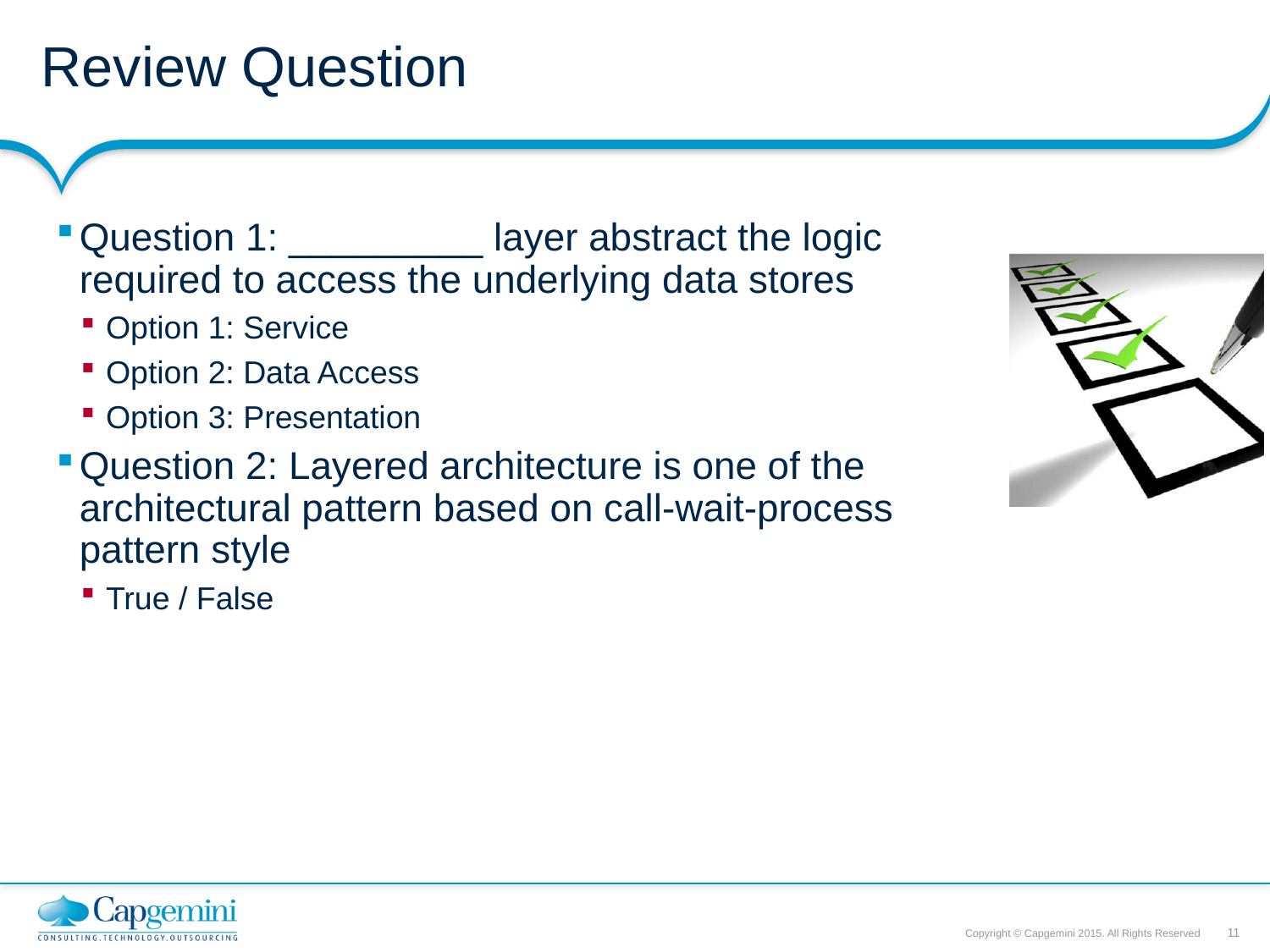

# Review Question
Question 1: _________ layer abstract the logic required to access the underlying data stores
Option 1: Service
Option 2: Data Access
Option 3: Presentation
Question 2: Layered architecture is one of the architectural pattern based on call-wait-process pattern style
True / False